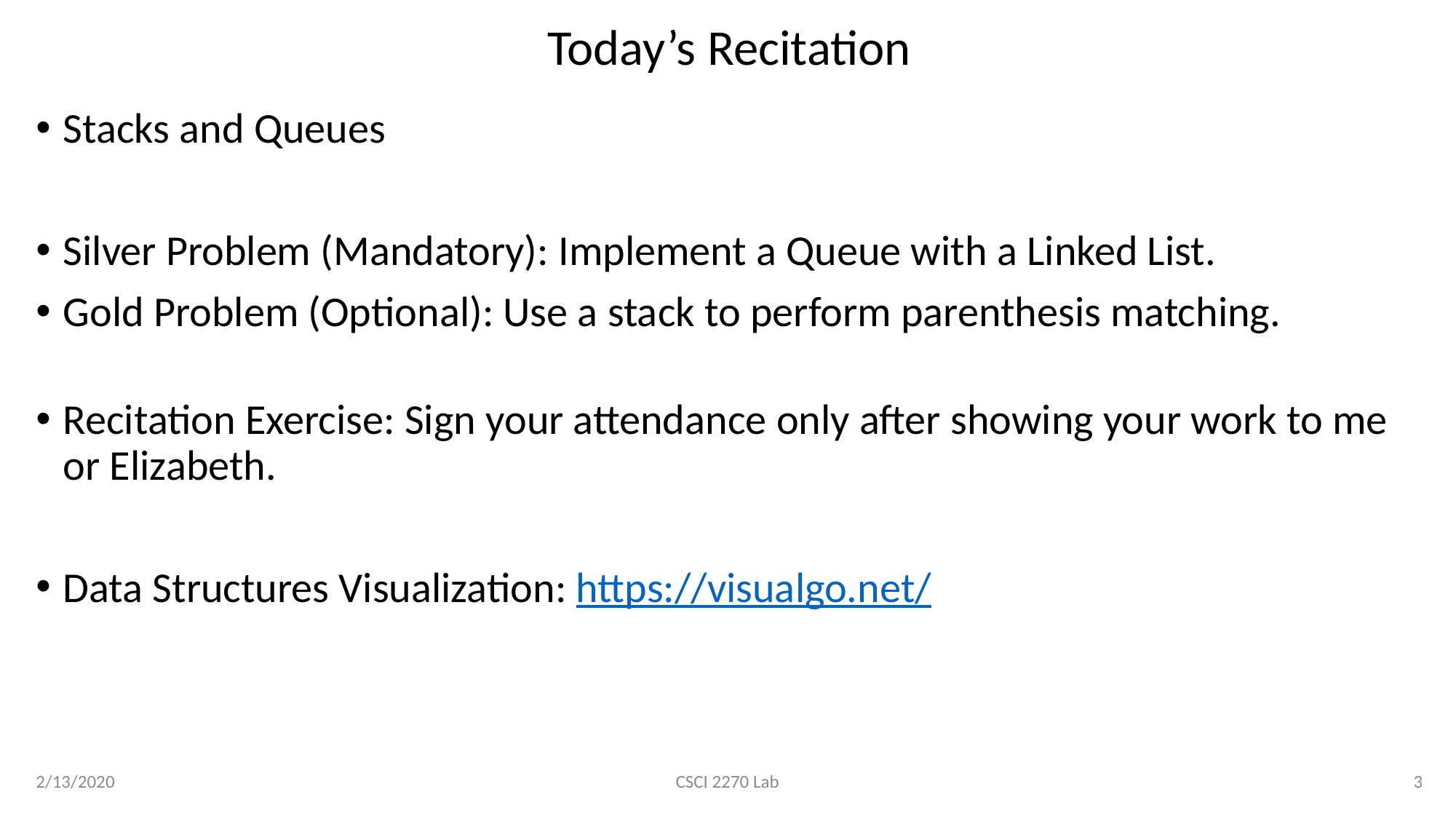

# Today’s Recitation
Stacks and Queues

Silver Problem (Mandatory): Implement a Queue with a Linked List.
Gold Problem (Optional): Use a stack to perform parenthesis matching.

Recitation Exercise: Sign your attendance only after showing your work to me or Elizabeth.

Data Structures Visualization: https://visualgo.net/
2/13/2020
3
CSCI 2270 Lab